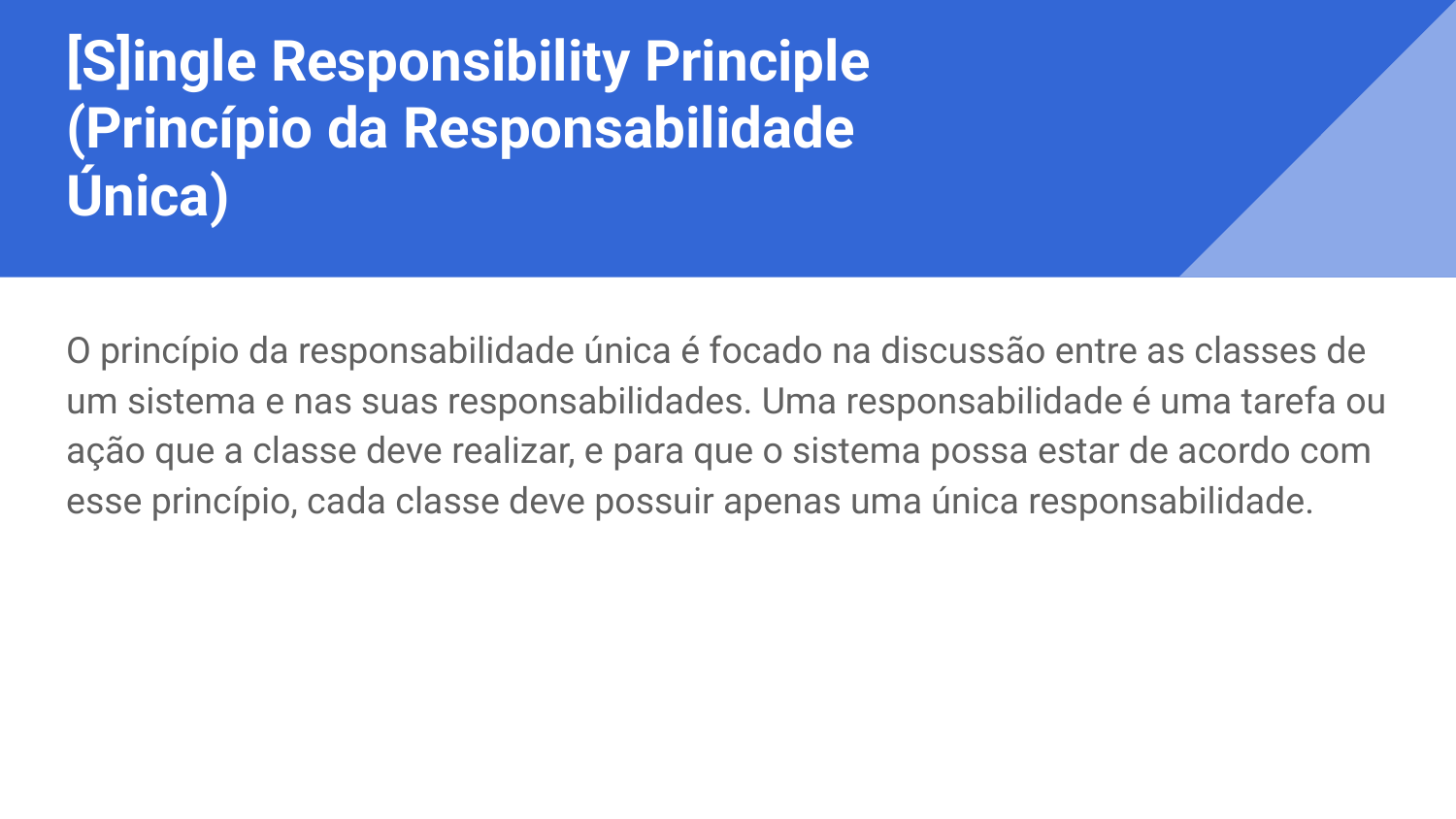

# [S]ingle Responsibility Principle (Princípio da Responsabilidade Única)
O princípio da responsabilidade única é focado na discussão entre as classes de um sistema e nas suas responsabilidades. Uma responsabilidade é uma tarefa ou ação que a classe deve realizar, e para que o sistema possa estar de acordo com esse princípio, cada classe deve possuir apenas uma única responsabilidade.